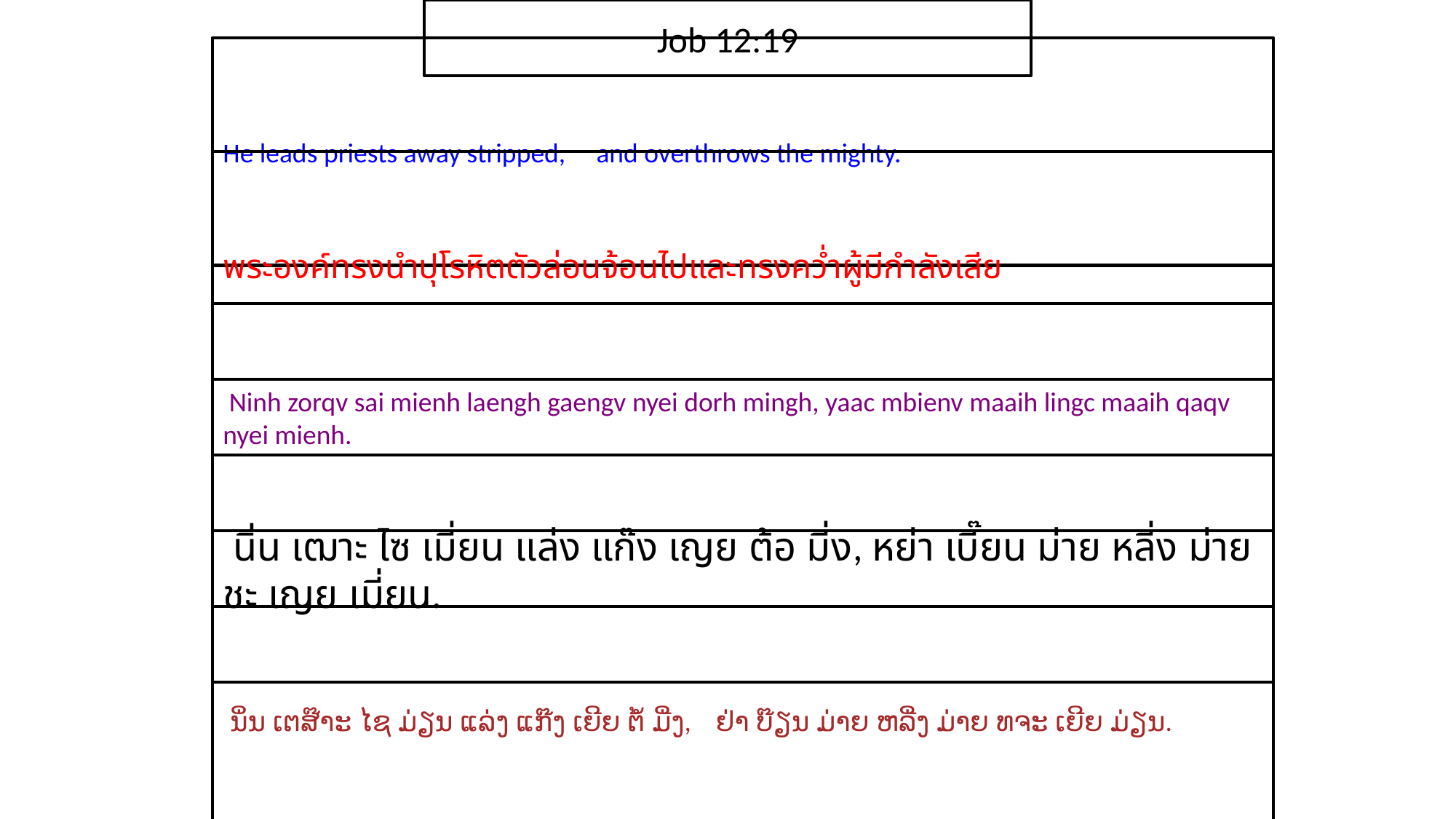

Job 12:19
He leads priests away stripped,     and overthrows the mighty.
​พระ​องค์​ทรง​นำ​ปุโรหิต​ตัว​ล่อนจ้อน​ไปและ​ทรง​คว่ำ​ผู้​มี​กำลัง​เสีย
 Ninh zorqv sai mienh laengh gaengv nyei dorh mingh, yaac mbienv maaih lingc maaih qaqv nyei mienh.
 นิ่น เฒาะ ไซ เมี่ยน แล่ง แก๊ง เญย ต้อ มี่ง, หย่า เบี๊ยน ม่าย หลี่ง ม่าย ชะ เญย เมี่ยน.
 ນິ່ນ ເຕສ໊າະ ໄຊ ມ່ຽນ ແລ່ງ ແກ໊ງ ເຍີຍ ຕໍ້ ມີ່ງ,    ຢ່າ ບ໊ຽນ ມ່າຍ ຫລີ່ງ ມ່າຍ ທຈະ ເຍີຍ ມ່ຽນ.